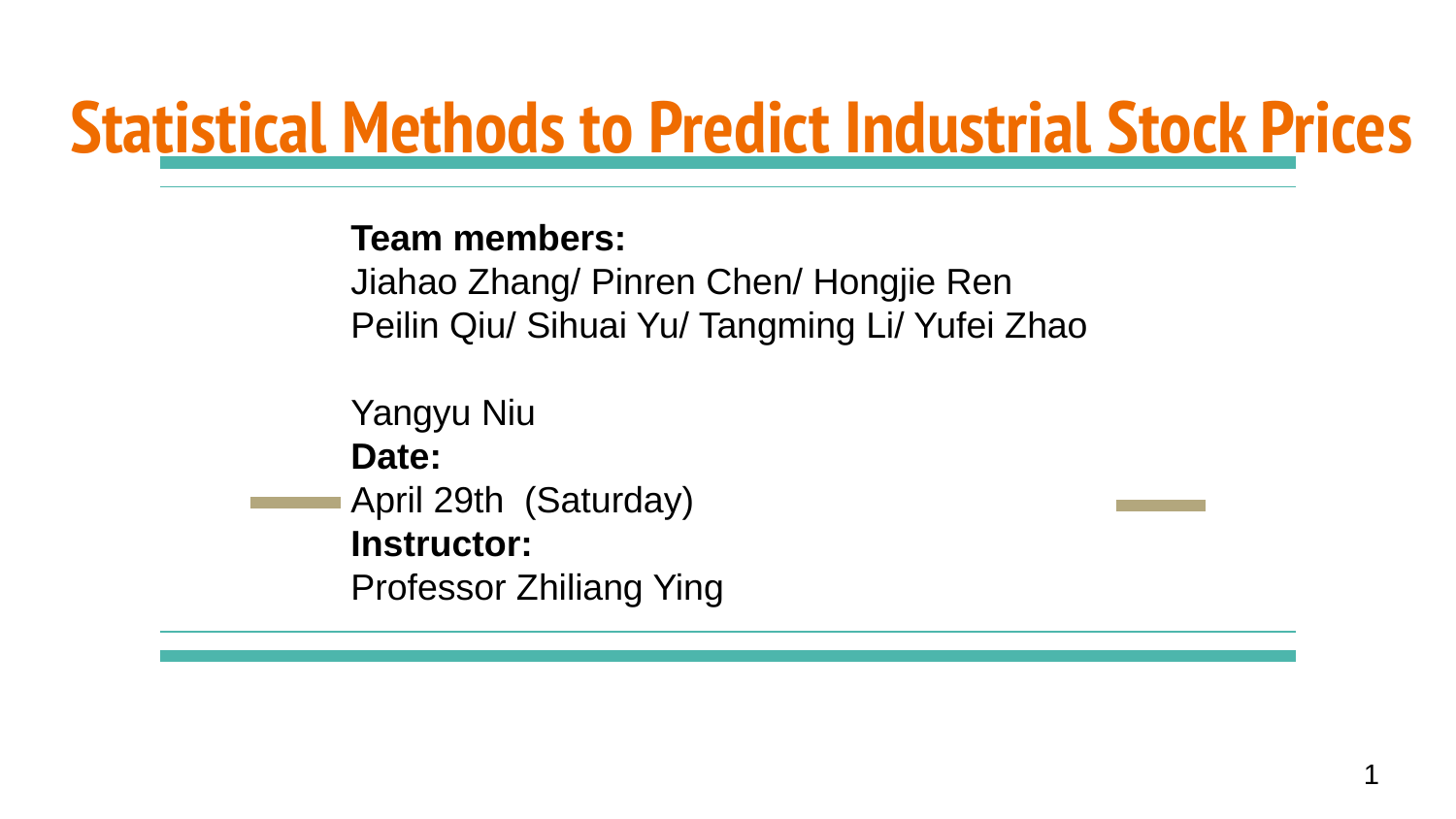

# Statistical Methods to Predict Industrial Stock Prices
Team members:
Jiahao Zhang/ Pinren Chen/ Hongjie Ren
Peilin Qiu/ Sihuai Yu/ Tangming Li/ Yufei Zhao
Yangyu Niu
Date:
April 29th  (Saturday)
Instructor:
Professor Zhiliang Ying
1